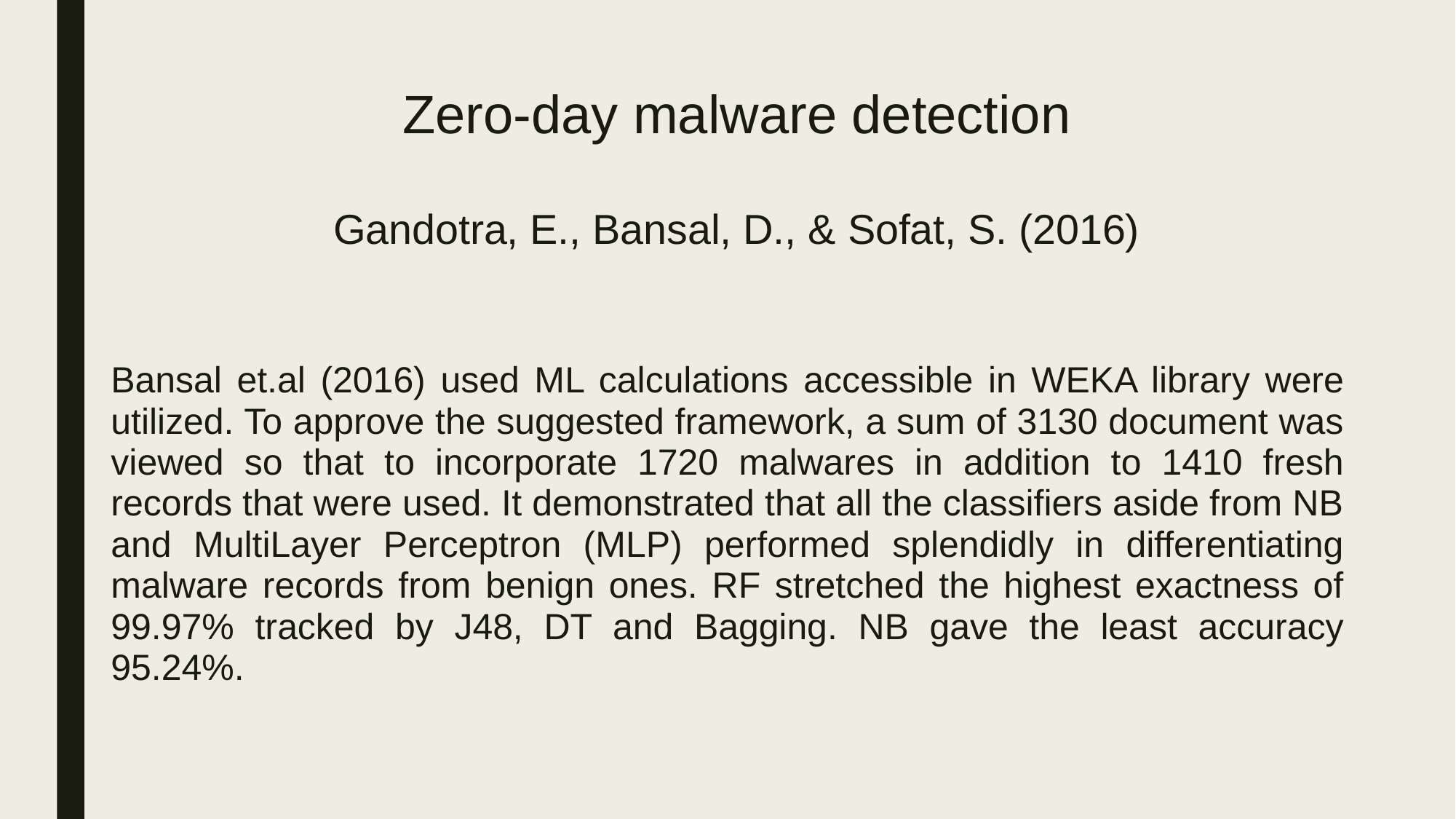

# Zero-day malware detection Gandotra, E., Bansal, D., & Sofat, S. (2016)
Bansal et.al (2016) used ML calculations accessible in WEKA library were utilized. To approve the suggested framework, a sum of 3130 document was viewed so that to incorporate 1720 malwares in addition to 1410 fresh records that were used. It demonstrated that all the classifiers aside from NB and MultiLayer Perceptron (MLP) performed splendidly in differentiating malware records from benign ones. RF stretched the highest exactness of 99.97% tracked by J48, DT and Bagging. NB gave the least accuracy 95.24%.